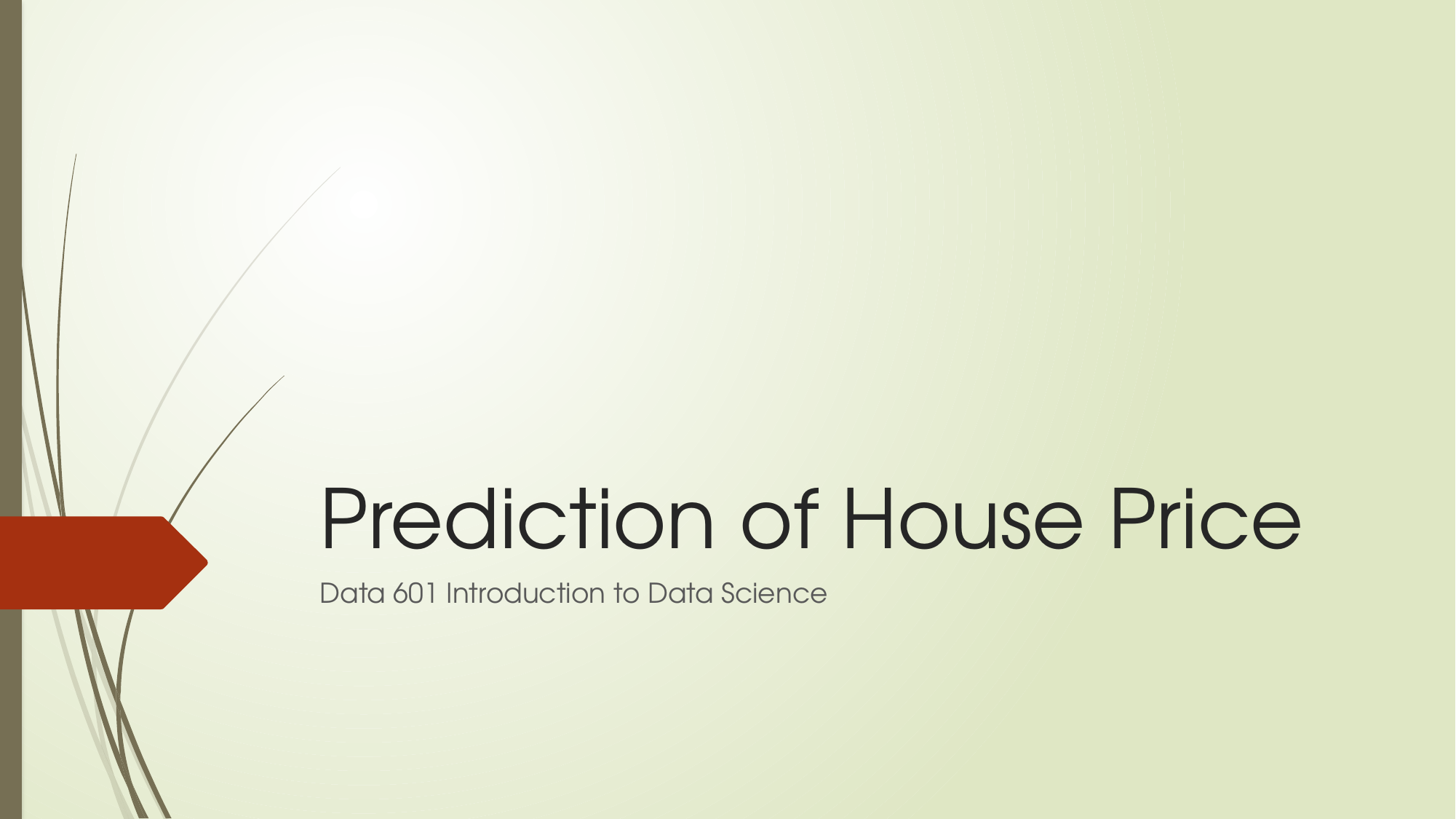

# Prediction of House Price
Data 601 Introduction to Data Science